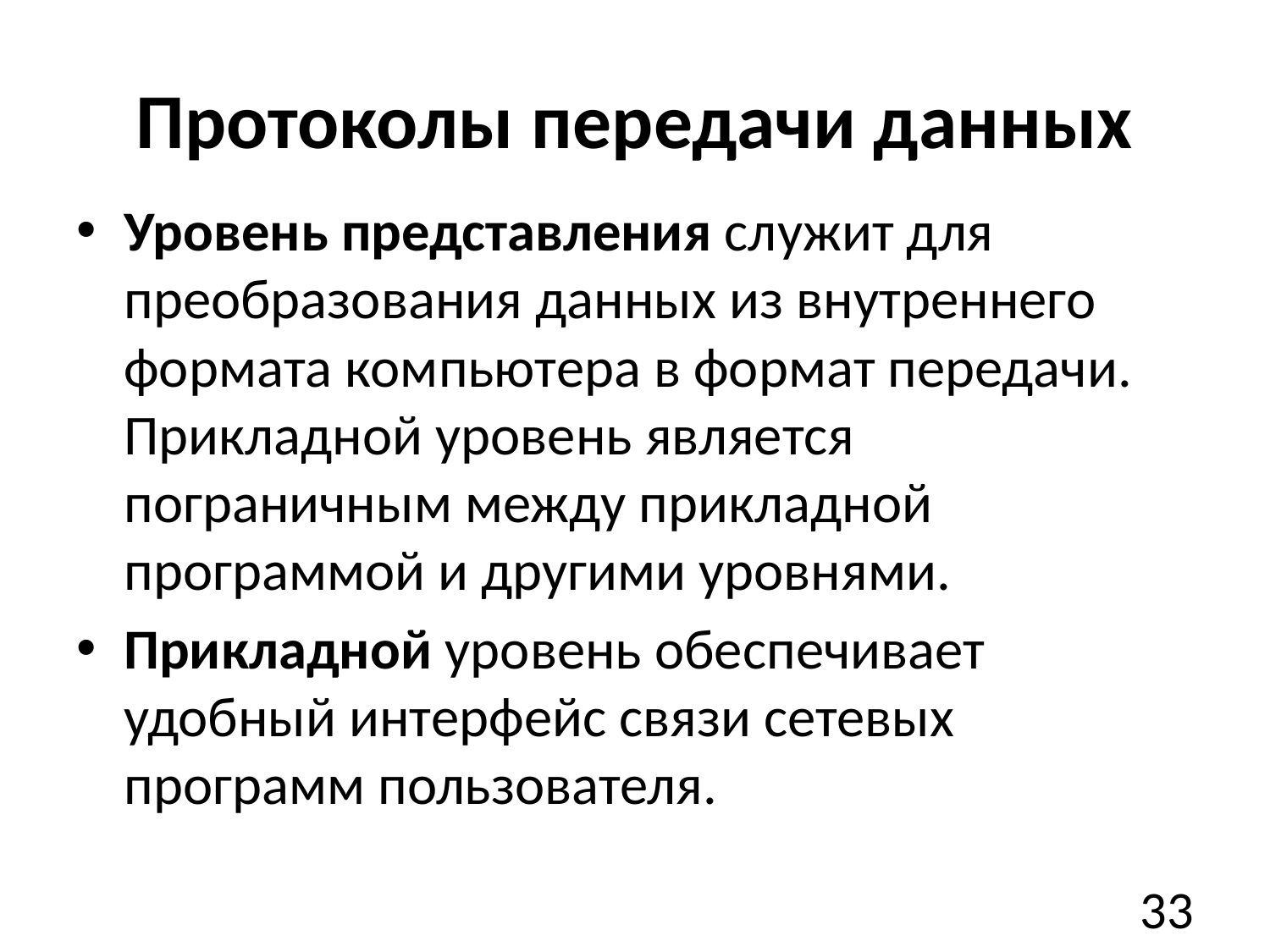

# Протоколы передачи данных
Уровень представления служит для преобразования данных из внутреннего формата компьютера в формат передачи. Прикладной уровень является пограничным между прикладной программой и другими уровнями.
Прикладной уровень обеспечивает удобный интерфейс связи сетевых программ пользователя.

33